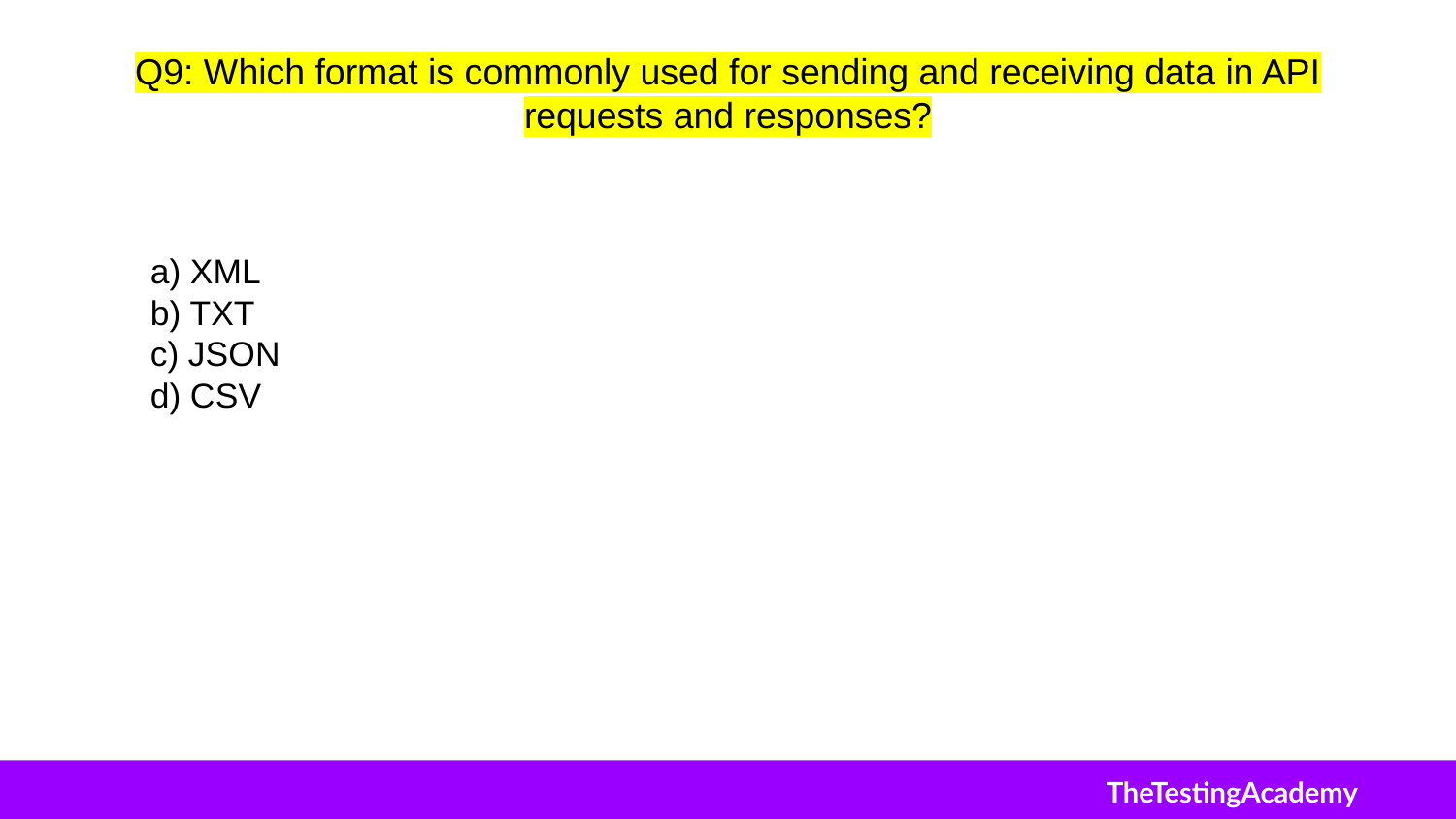

# Q9: Which format is commonly used for sending and receiving data in API requests and responses?
a) XML
b) TXT
c) JSON
d) CSV